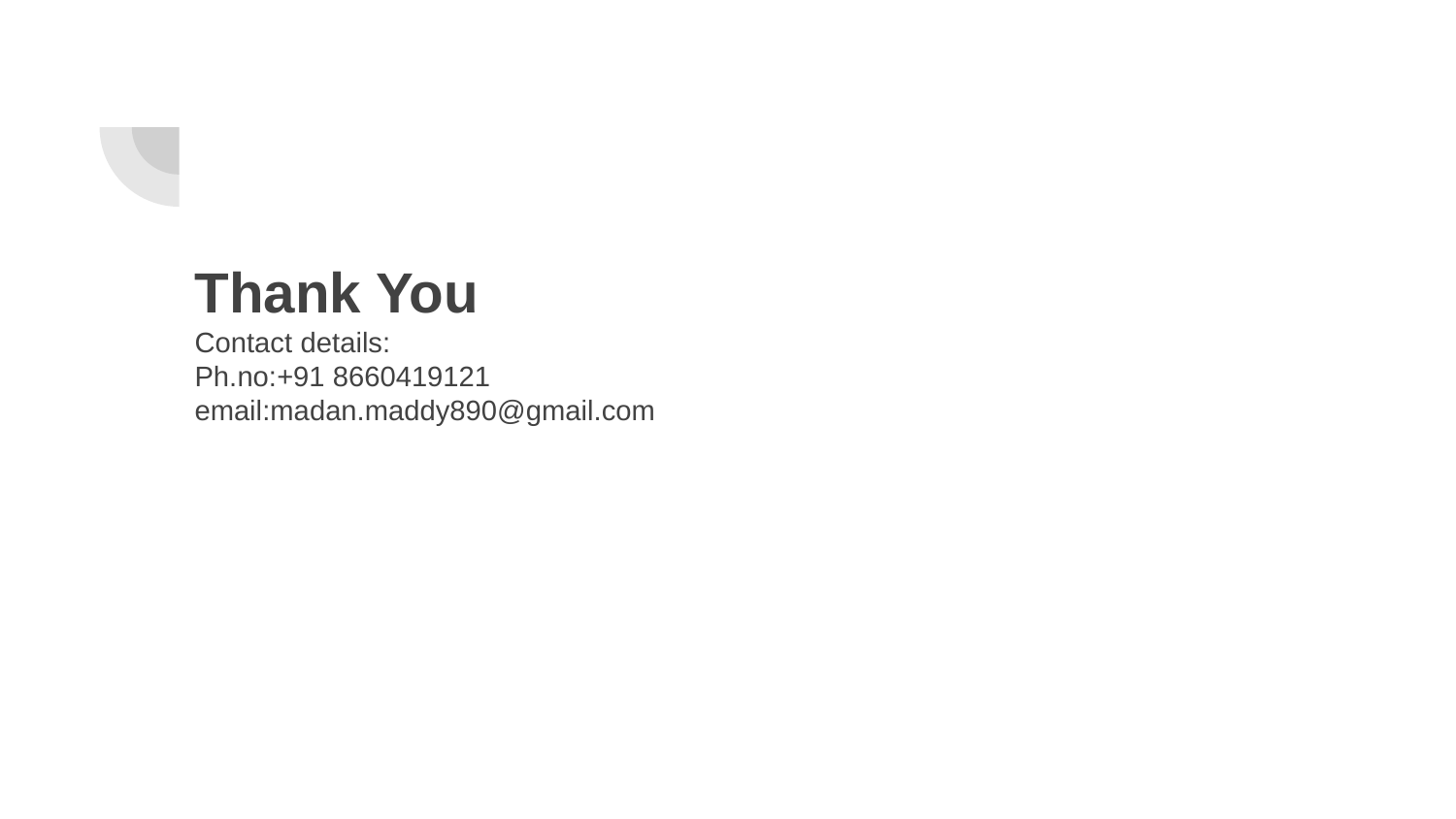

# Thank You Contact details: Ph.no:+91 8660419121 email:madan.maddy890@gmail.com